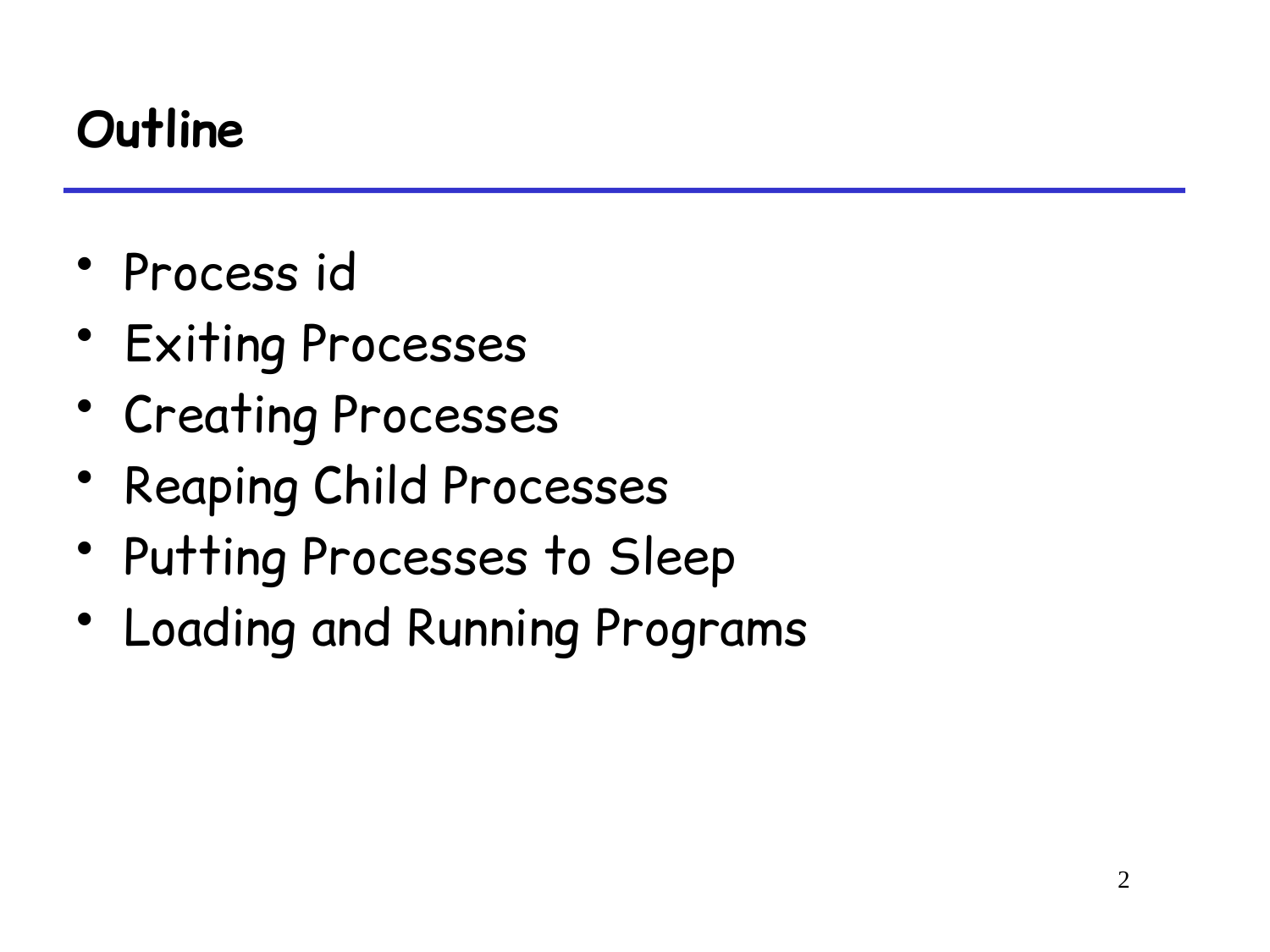

Outline
Process id
Exiting Processes
Creating Processes
Reaping Child Processes
Putting Processes to Sleep
Loading and Running Programs
# 2